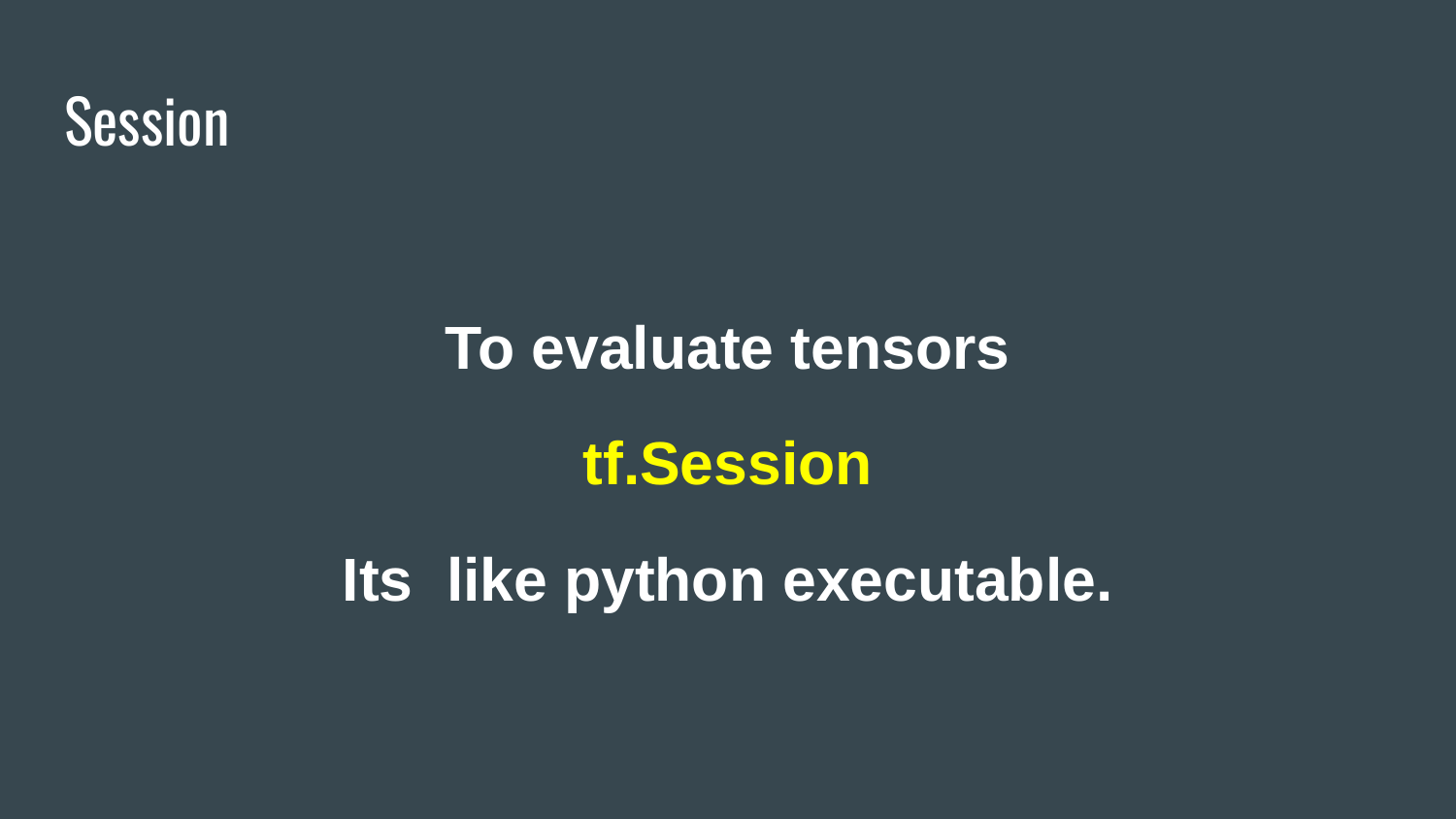

# Session
To evaluate tensors
 tf.Session
Its  like python executable.